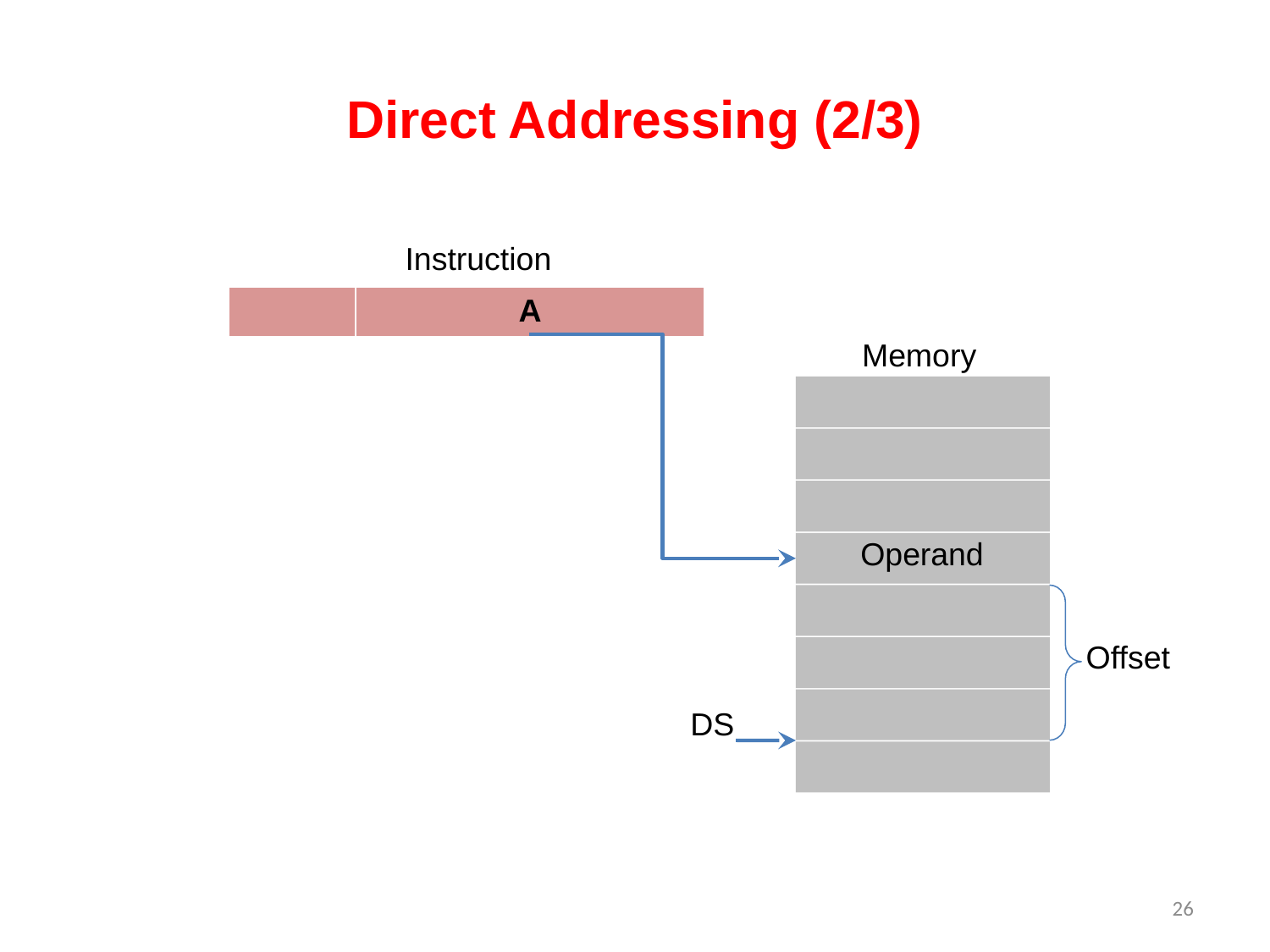

# Direct Addressing (2/3)
Instruction
|  | A |
| --- | --- |
Memory

Operand

Offset
DS
26